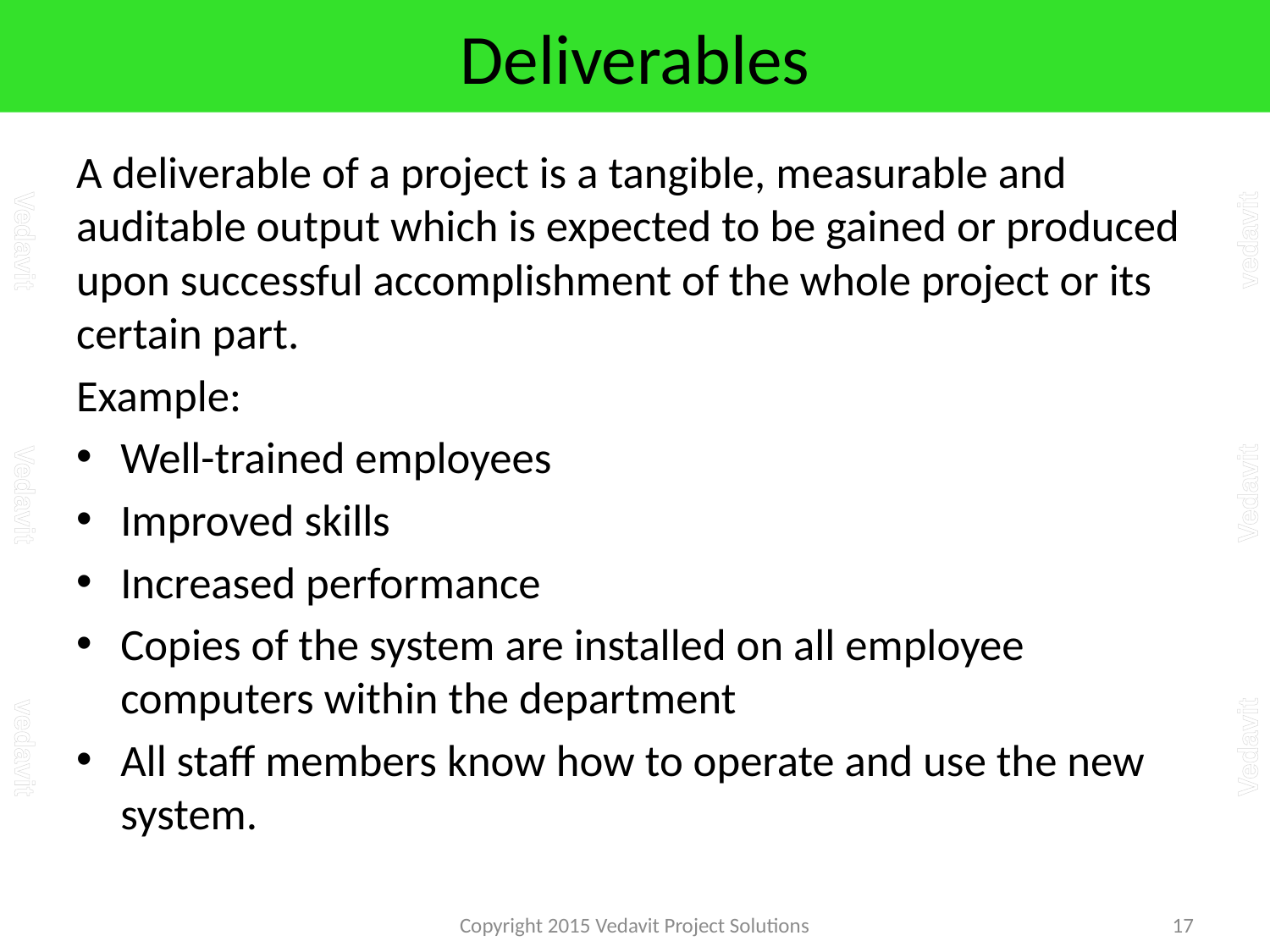

# Deliverables
A deliverable of a project is a tangible, measurable and auditable output which is expected to be gained or produced upon successful accomplishment of the whole project or its certain part.
Example:
Well-trained employees
Improved skills
Increased performance
Copies of the system are installed on all employee computers within the department
All staff members know how to operate and use the new system.

Copyright 2015 Vedavit Project Solutions
17